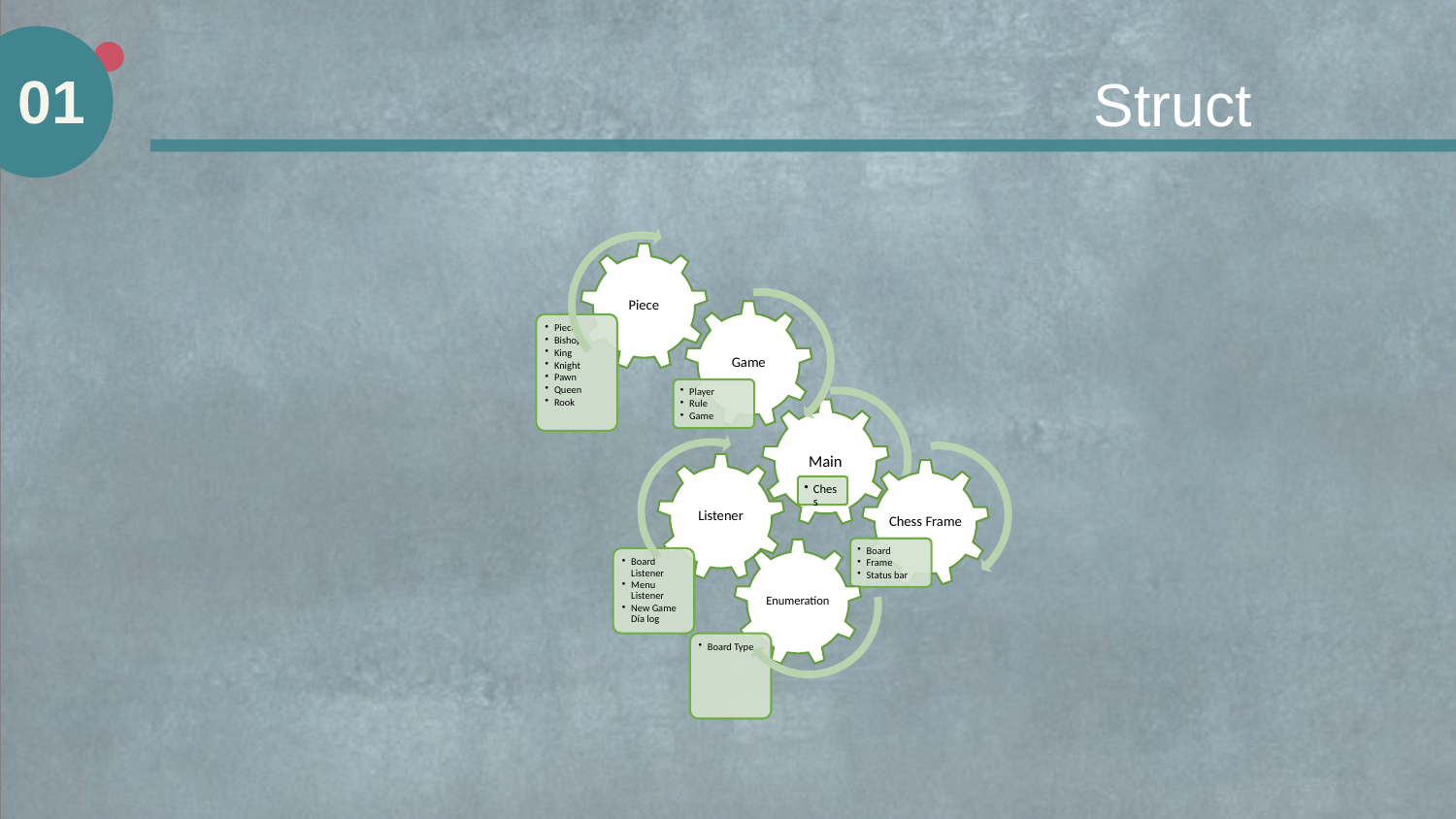

01
Struct
Piece
Piece
Bishop
King
Knight
Pawn
Queen
Rook
Game
Player
Rule
Game
Main
Chess
Listener
Board Listener
Menu Listener
New Game Día log
Chess Frame
Board
Frame
Status bar
Enumeration
Board Type